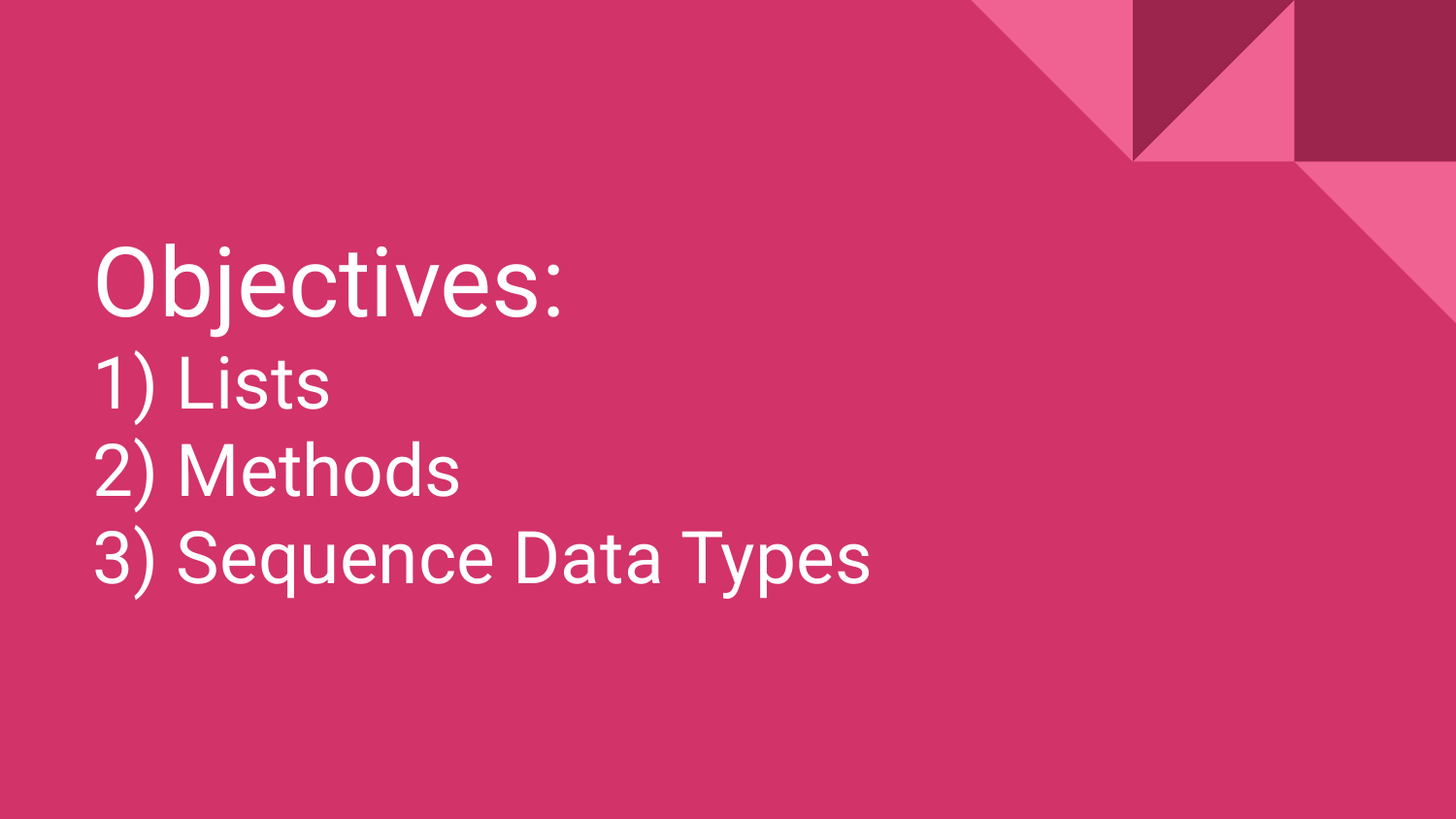

# Objectives: 1) Lists 2) Methods 3) Sequence Data Types